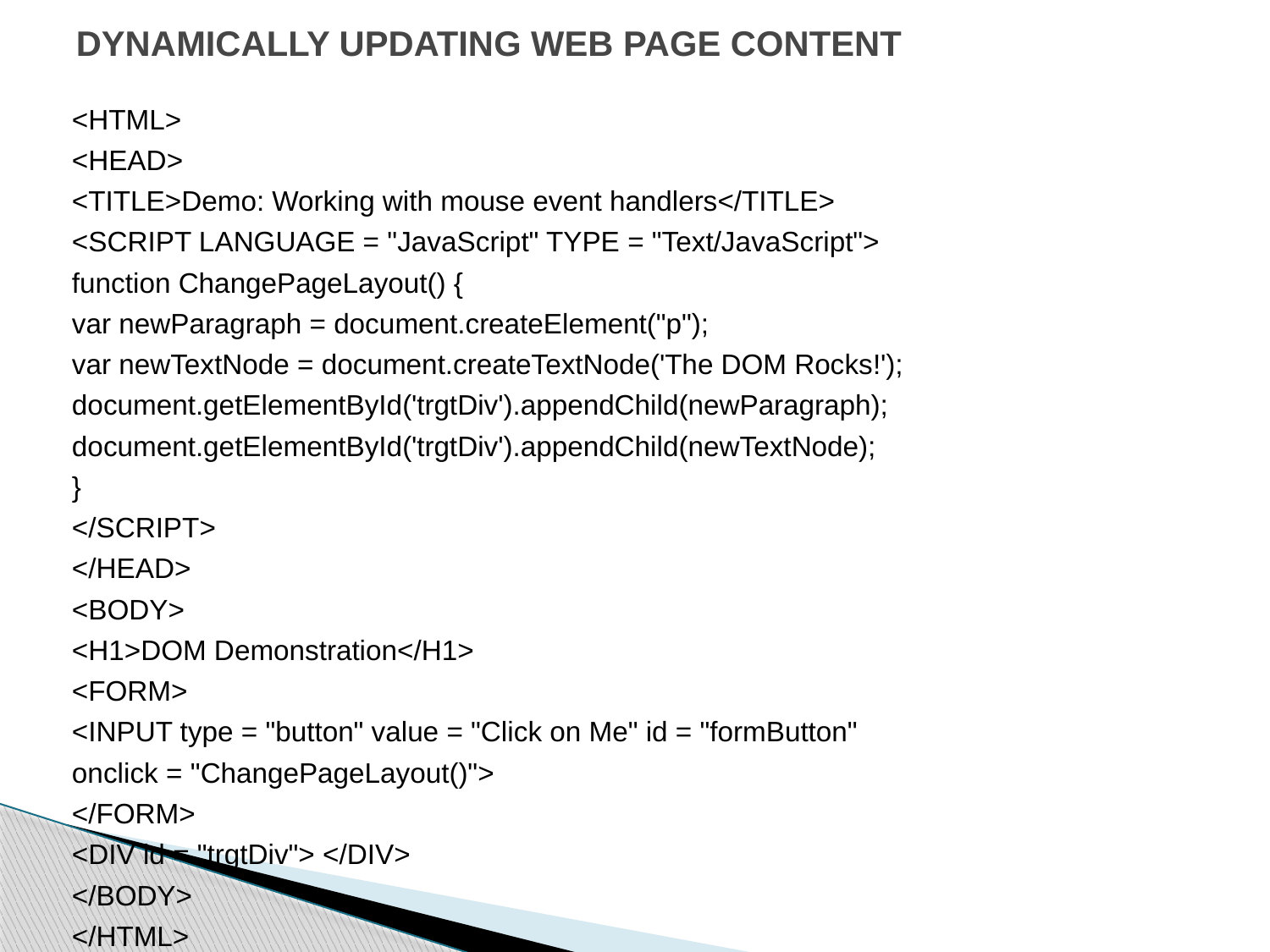

# DYNAMICALLY UPDATING WEB PAGE CONTENT
<HTML>
<HEAD>
<TITLE>Demo: Working with mouse event handlers</TITLE>
<SCRIPT LANGUAGE = "JavaScript" TYPE = "Text/JavaScript">
function ChangePageLayout() {
var newParagraph = document.createElement("p");
var newTextNode = document.createTextNode('The DOM Rocks!');
document.getElementById('trgtDiv').appendChild(newParagraph);
document.getElementById('trgtDiv').appendChild(newTextNode);
}
</SCRIPT>
</HEAD>
<BODY>
<H1>DOM Demonstration</H1>
<FORM>
<INPUT type = "button" value = "Click on Me" id = "formButton"
onclick = "ChangePageLayout()">
</FORM>
<DIV id = "trgtDiv"> </DIV>
</BODY>
</HTML>